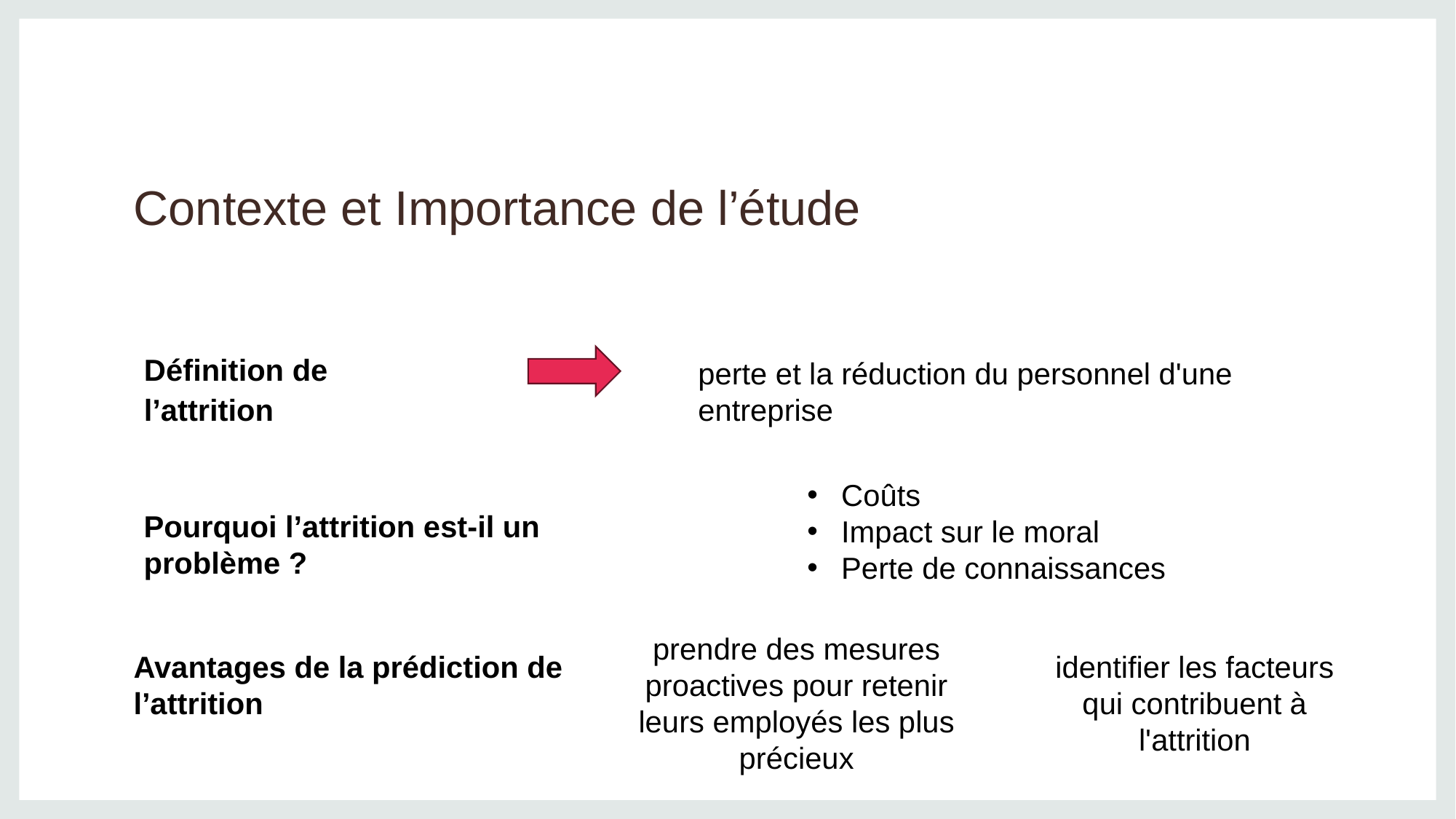

# Contexte et Importance de l’étude
Définition de l’attrition

perte et la réduction du personnel d'une entreprise
Coûts
Impact sur le moral
Perte de connaissances
Pourquoi l’attrition est-il un problème ?
prendre des mesures proactives pour retenir leurs employés les plus précieux

Avantages de la prédiction de l’attrition
identifier les facteurs qui contribuent à l'attrition